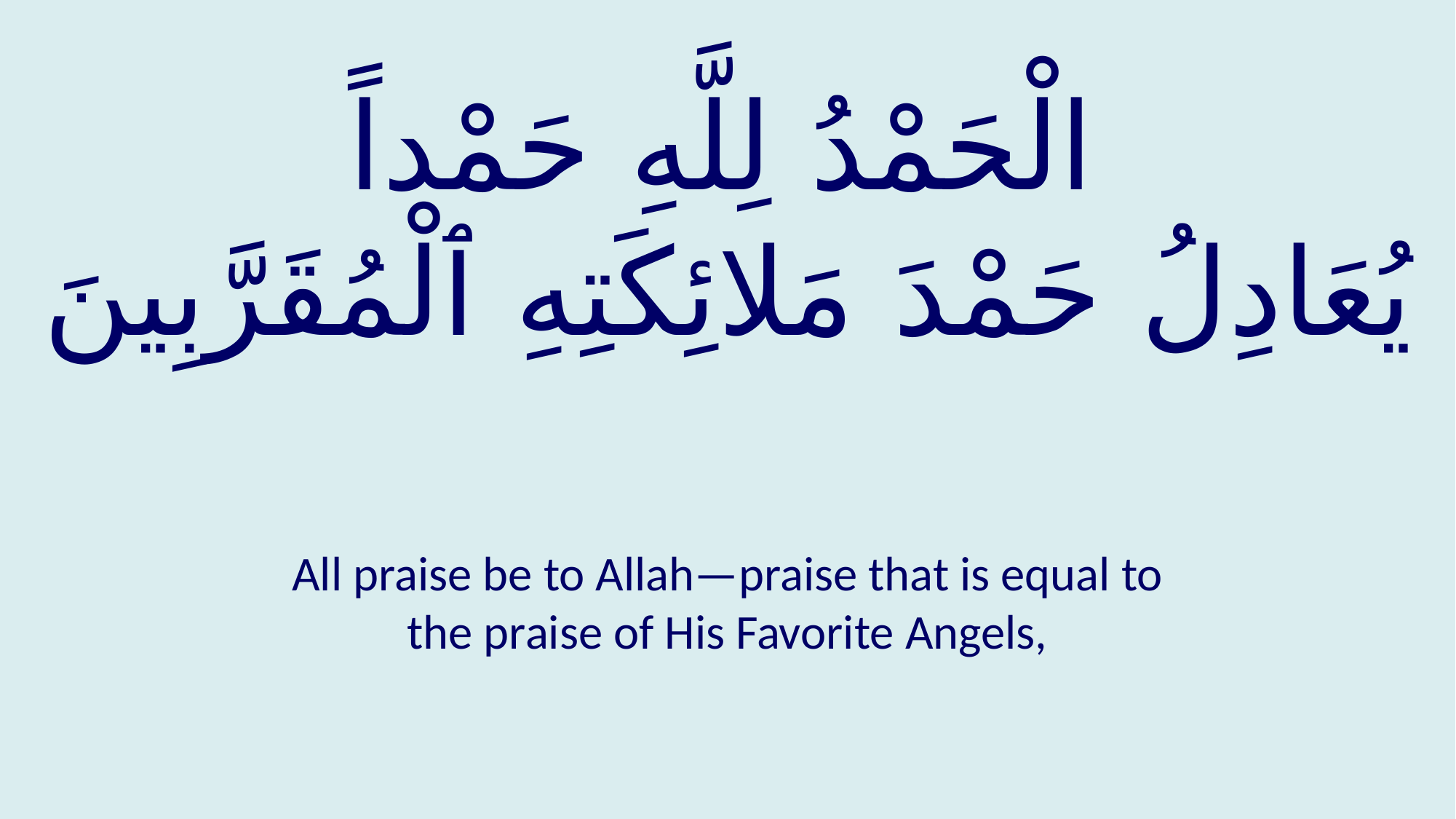

# الْحَمْدُ لِلَّهِ حَمْداً يُعَادِلُ حَمْدَ مَلائِكَتِهِ ٱلْمُقَرَّبِينَ
All praise be to Allah—praise that is equal to the praise of His Favorite Angels,